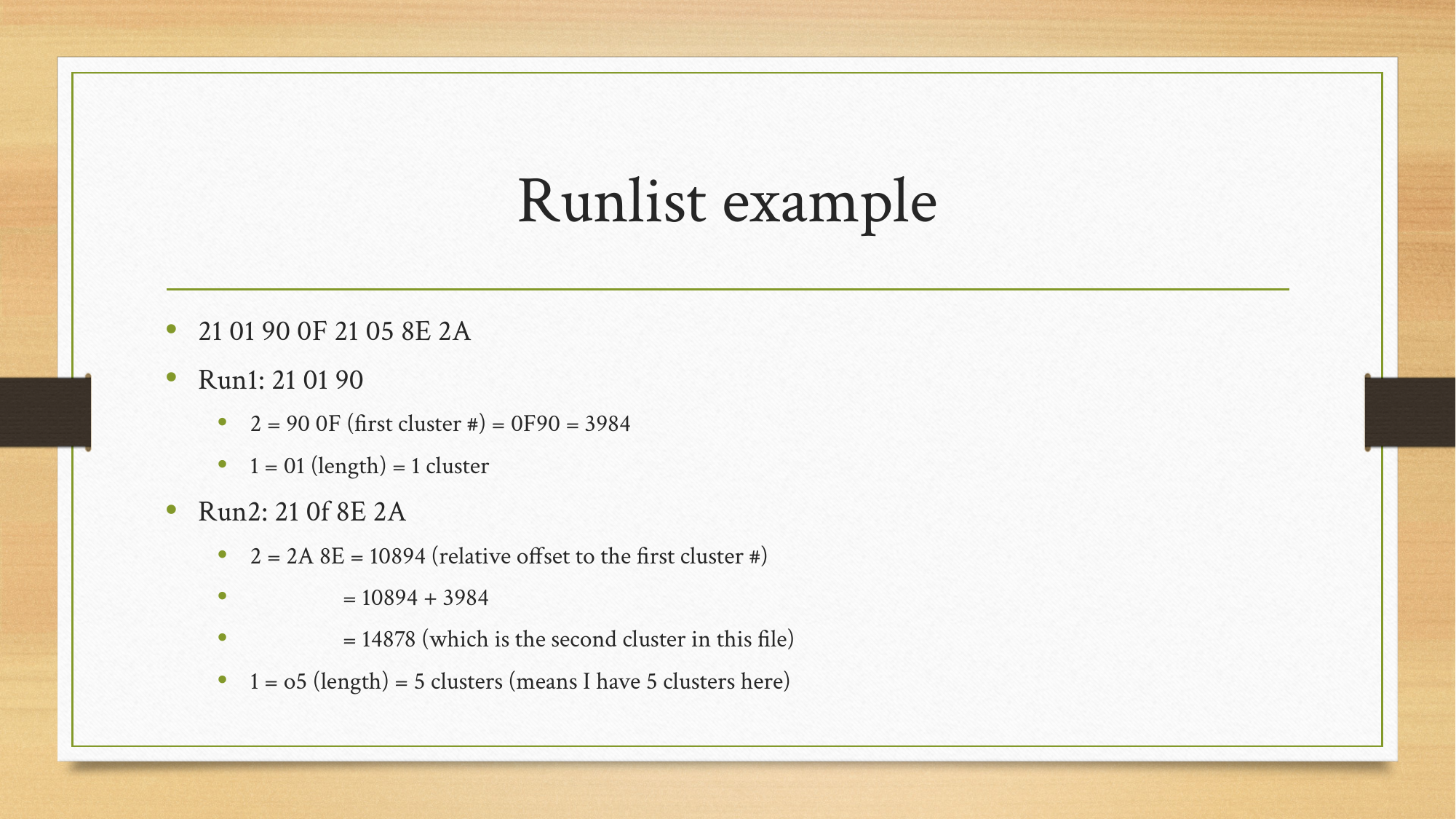

# Runlist example
21 01 90 0F 21 05 8E 2A
Run1: 21 01 90
2 = 90 0F (first cluster #) = 0F90 = 3984
1 = 01 (length) = 1 cluster
Run2: 21 0f 8E 2A
2 = 2A 8E = 10894 (relative offset to the first cluster #)
                 = 10894 + 3984
                 = 14878 (which is the second cluster in this file)
1 = o5 (length) = 5 clusters (means I have 5 clusters here)